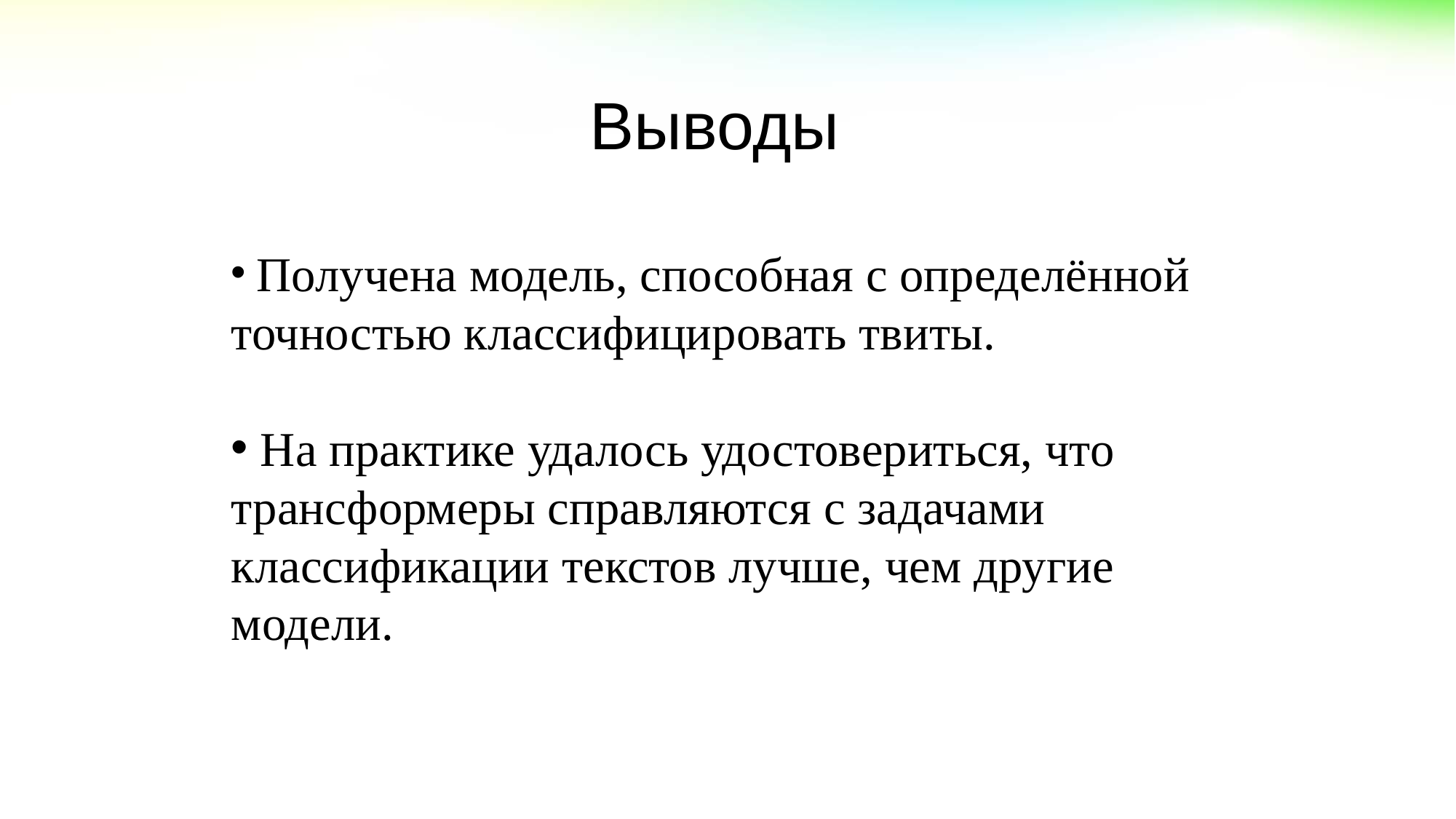

# Выводы

 Получена модель, способная с определённой точностью классифицировать твиты.

 На практике удалось удостовериться, что трансформеры справляются с задачами классификации текстов лучше, чем другие модели.